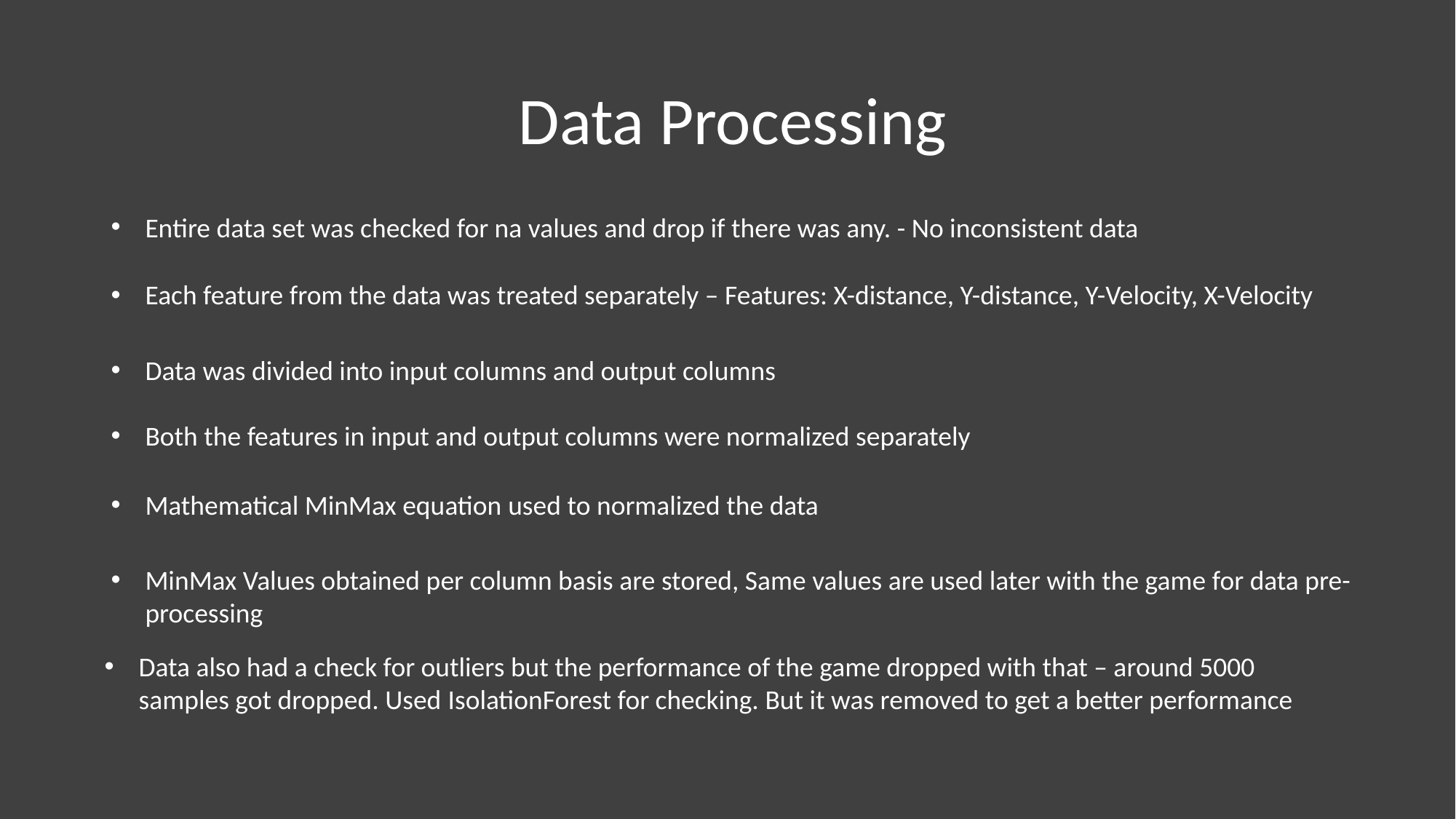

# Data Processing

Entire data set was checked for na values and drop if there was any. - No inconsistent data
Each feature from the data was treated separately – Features: X-distance, Y-distance, Y-Velocity, X-Velocity
Data was divided into input columns and output columns
Both the features in input and output columns were normalized separately
Mathematical MinMax equation used to normalized the data
MinMax Values obtained per column basis are stored, Same values are used later with the game for data pre-processing
Data also had a check for outliers but the performance of the game dropped with that – around 5000 samples got dropped. Used IsolationForest for checking. But it was removed to get a better performance